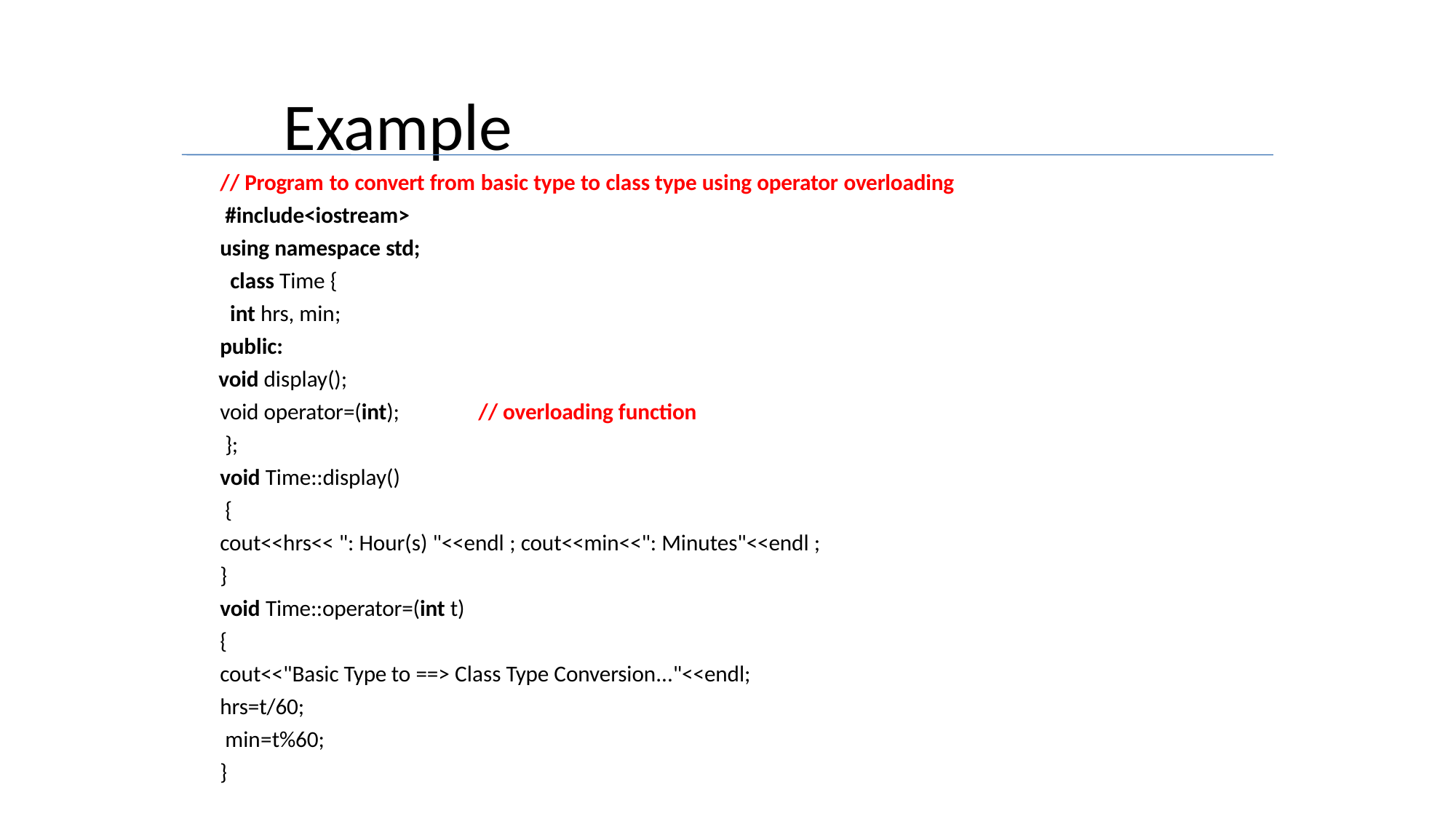

# Example

// Program to convert from basic type to class type using operator overloading  #include<iostream>
using namespace std;  class Time {
int hrs, min;
public:
void display();
void operator=(int);
};
void Time::display()
{
// overloading function
cout<<hrs<< ": Hour(s) "<<endl ; cout<<min<<": Minutes"<<endl ;
}
void Time::operator=(int t)
{
cout<<"Basic Type to ==> Class Type Conversion..."<<endl;
hrs=t/60;  min=t%60;
}